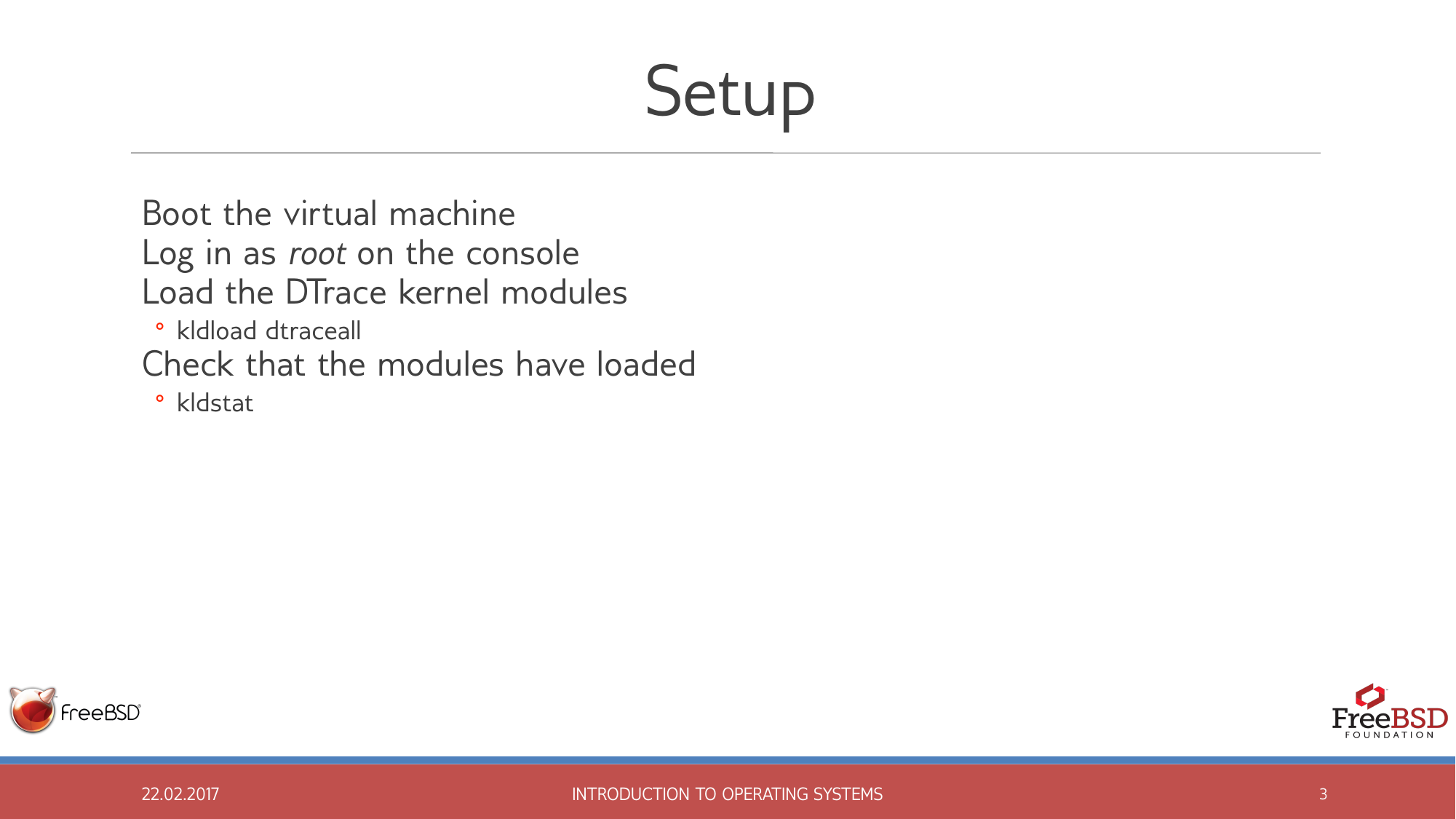

Setup
Boot the virtual machine
Log in as root on the console
Load the DTrace kernel modules
kldload dtraceall
Check that the modules have loaded
kldstat
22.02.2017
Introduction to Operating Systems
3